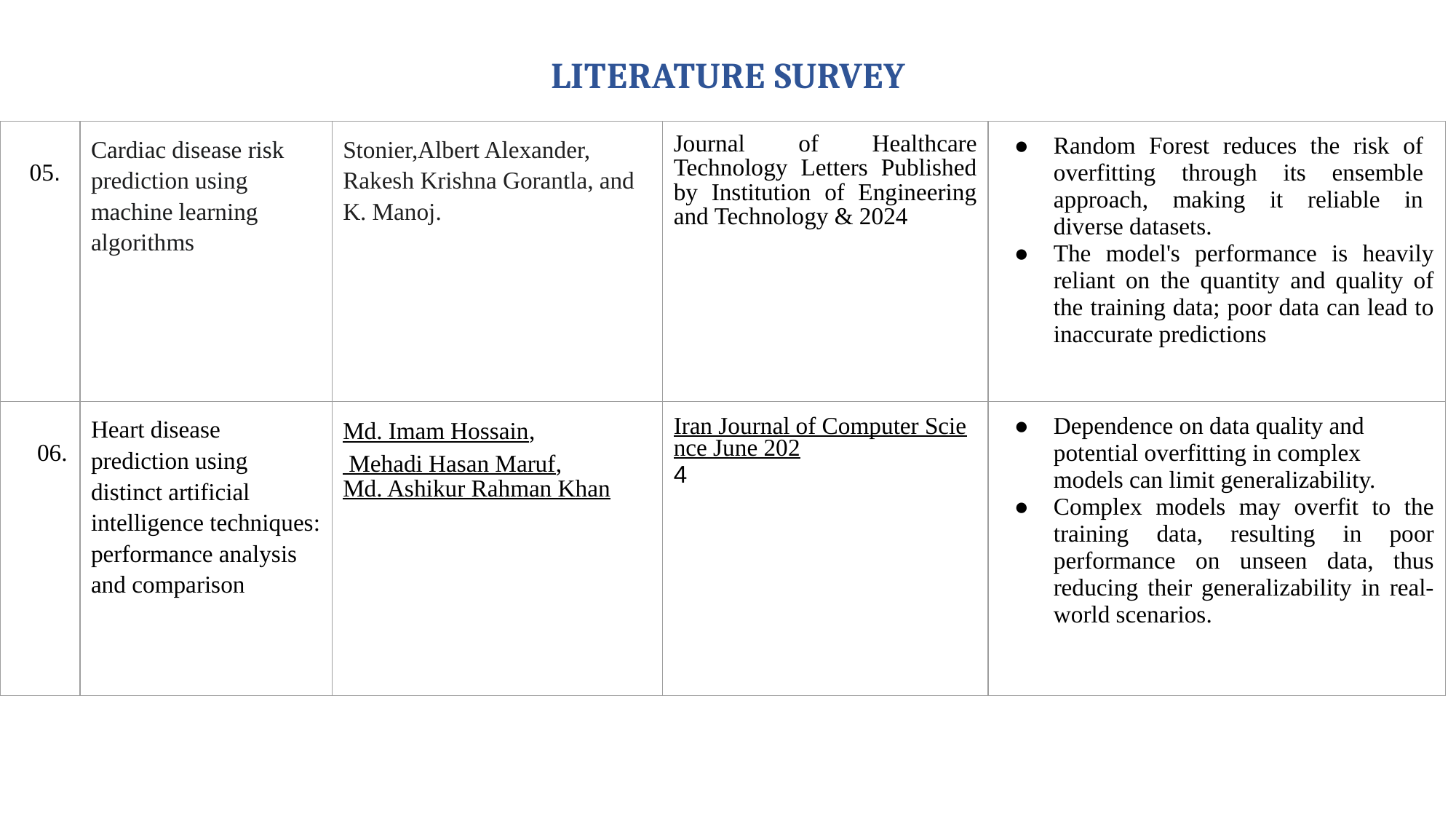

# LITERATURE SURVEY
| 05. | Cardiac disease risk prediction using machine learning algorithms | Stonier,Albert Alexander, Rakesh Krishna Gorantla, and K. Manoj. | Journal of Healthcare Technology Letters Published by Institution of Engineering and Technology & 2024 | Random Forest reduces the risk of overfitting through its ensemble approach, making it reliable in diverse datasets. The model's performance is heavily reliant on the quantity and quality of the training data; poor data can lead to inaccurate predictions |
| --- | --- | --- | --- | --- |

| 06. | Heart disease prediction using distinct artificial intelligence techniques: performance analysis and comparison | Md. Imam Hossain, Mehadi Hasan Maruf, Md. Ashikur Rahman Khan | Iran Journal of Computer Science June 2024 | Dependence on data quality and potential overfitting in complex models can limit generalizability. Complex models may overfit to the training data, resulting in poor performance on unseen data, thus reducing their generalizability in real-world scenarios. |
| --- | --- | --- | --- | --- |